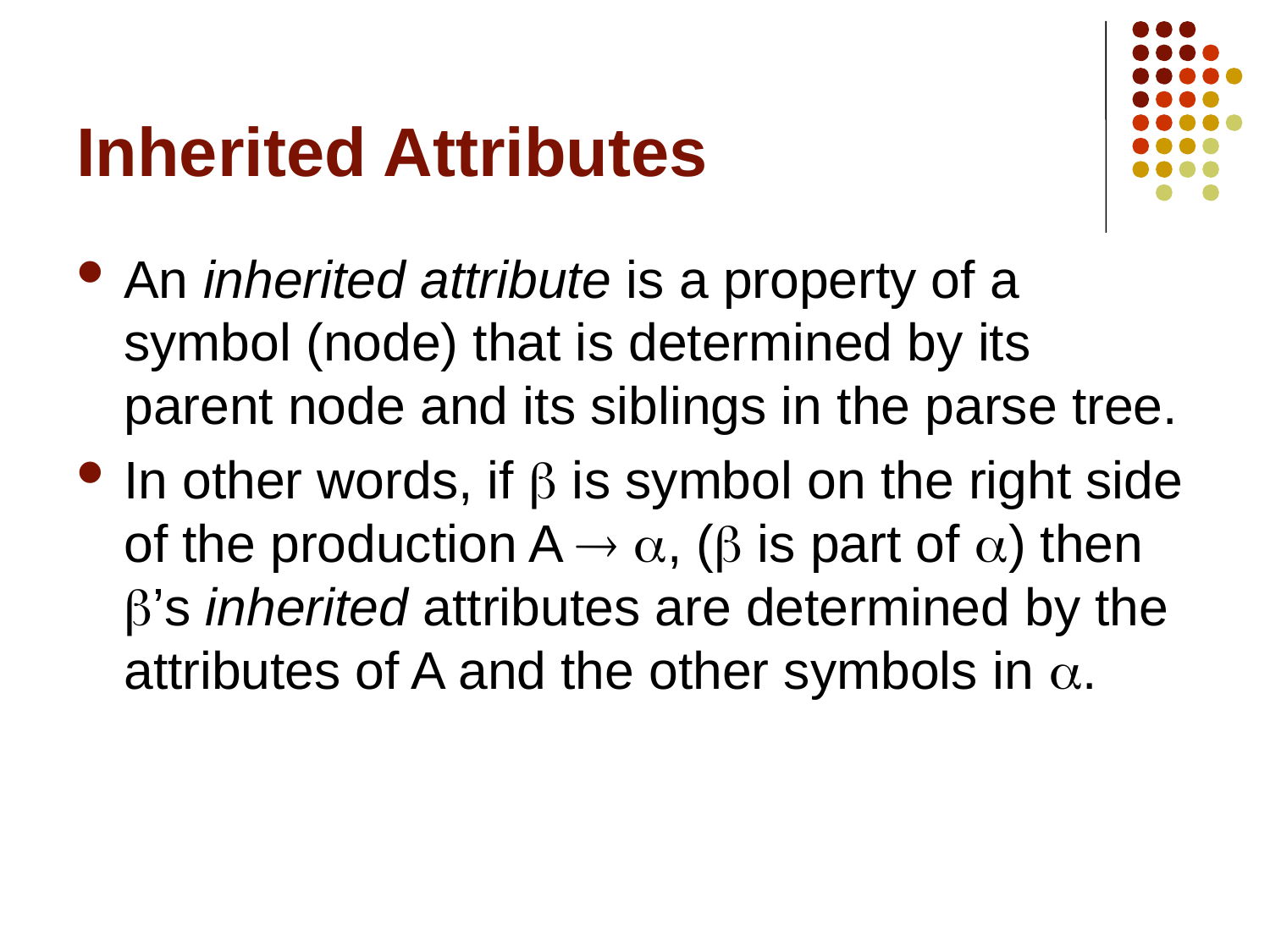

# Inherited Attributes
An inherited attribute is a property of a symbol (node) that is determined by its parent node and its siblings in the parse tree.
In other words, if β is symbol on the right side of the production A → α, (β is part of α) then β’s inherited attributes are determined by the attributes of A and the other symbols in α.